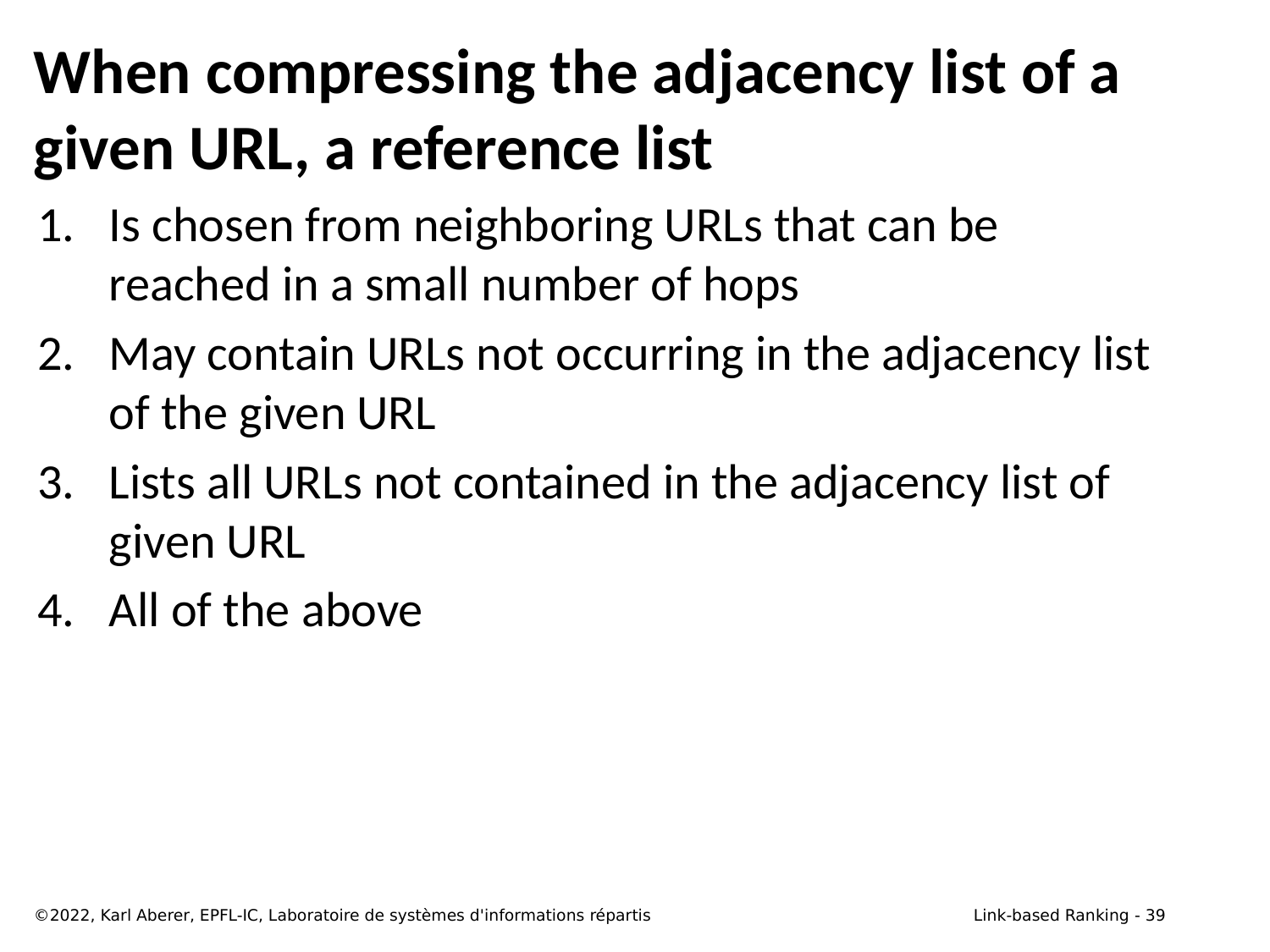

# When compressing the adjacency list of a given URL, a reference list
Is chosen from neighboring URLs that can be reached in a small number of hops
May contain URLs not occurring in the adjacency list of the given URL
Lists all URLs not contained in the adjacency list of given URL
All of the above

©2022, Karl Aberer, EPFL-IC, Laboratoire de systèmes d'informations répartis